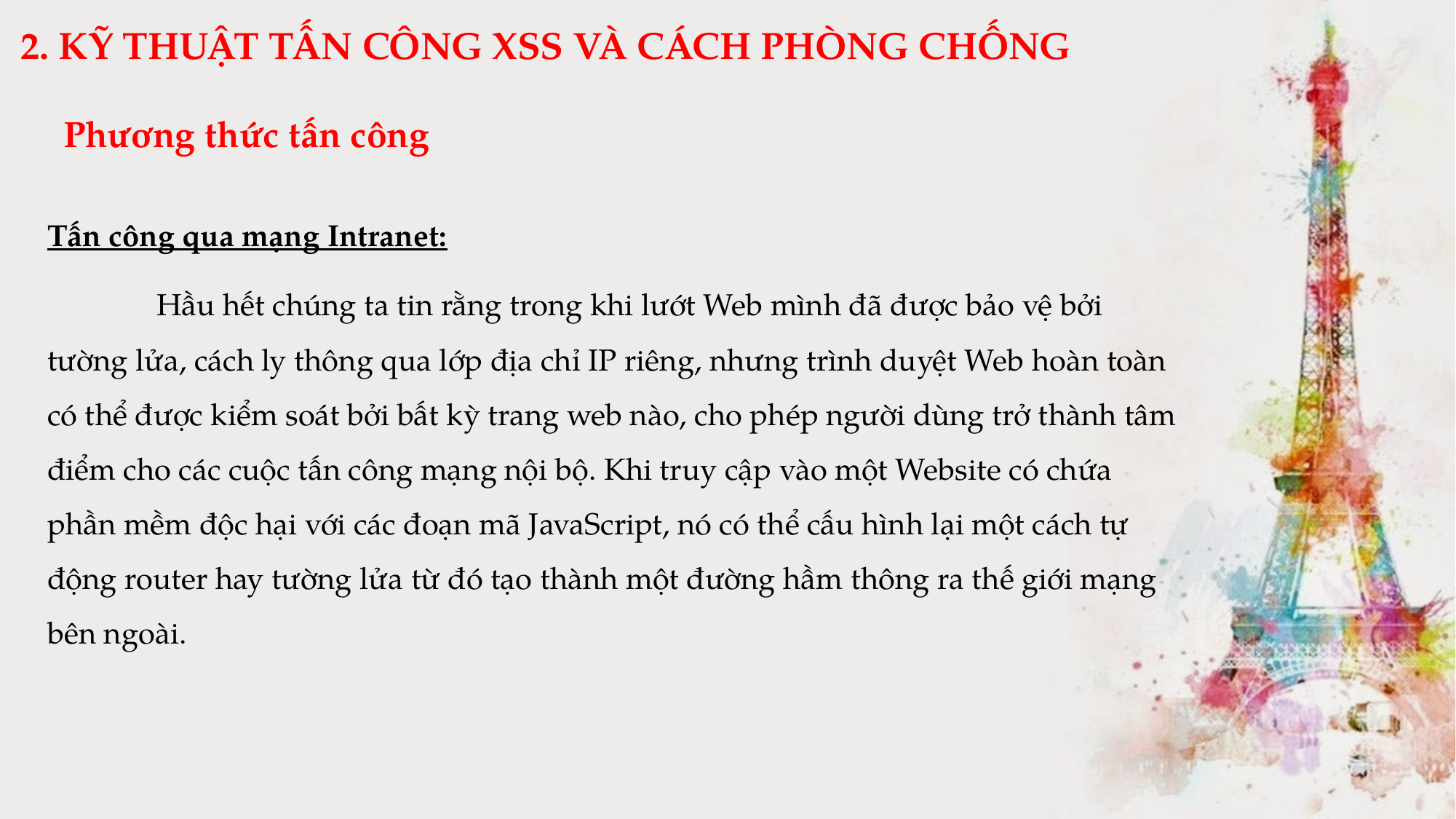

2. KỸ THUẬT TẤN CÔNG XSS VÀ CÁCH PHÒNG CHỐNG
Phương thức tấn công
Tấn công qua mạng Intranet:
	Hầu hết chúng ta tin rằng trong khi lướt Web mình đã được bảo vệ bởi tường lửa, cách ly thông qua lớp địa chỉ IP riêng, nhưng trình duyệt Web hoàn toàn có thể được kiểm soát bởi bất kỳ trang web nào, cho phép người dùng trở thành tâm điểm cho các cuộc tấn công mạng nội bộ. Khi truy cập vào một Website có chứa phần mềm độc hại với các đoạn mã JavaScript, nó có thể cấu hình lại một cách tự động router hay tường lửa từ đó tạo thành một đường hầm thông ra thế giới mạng bên ngoài.